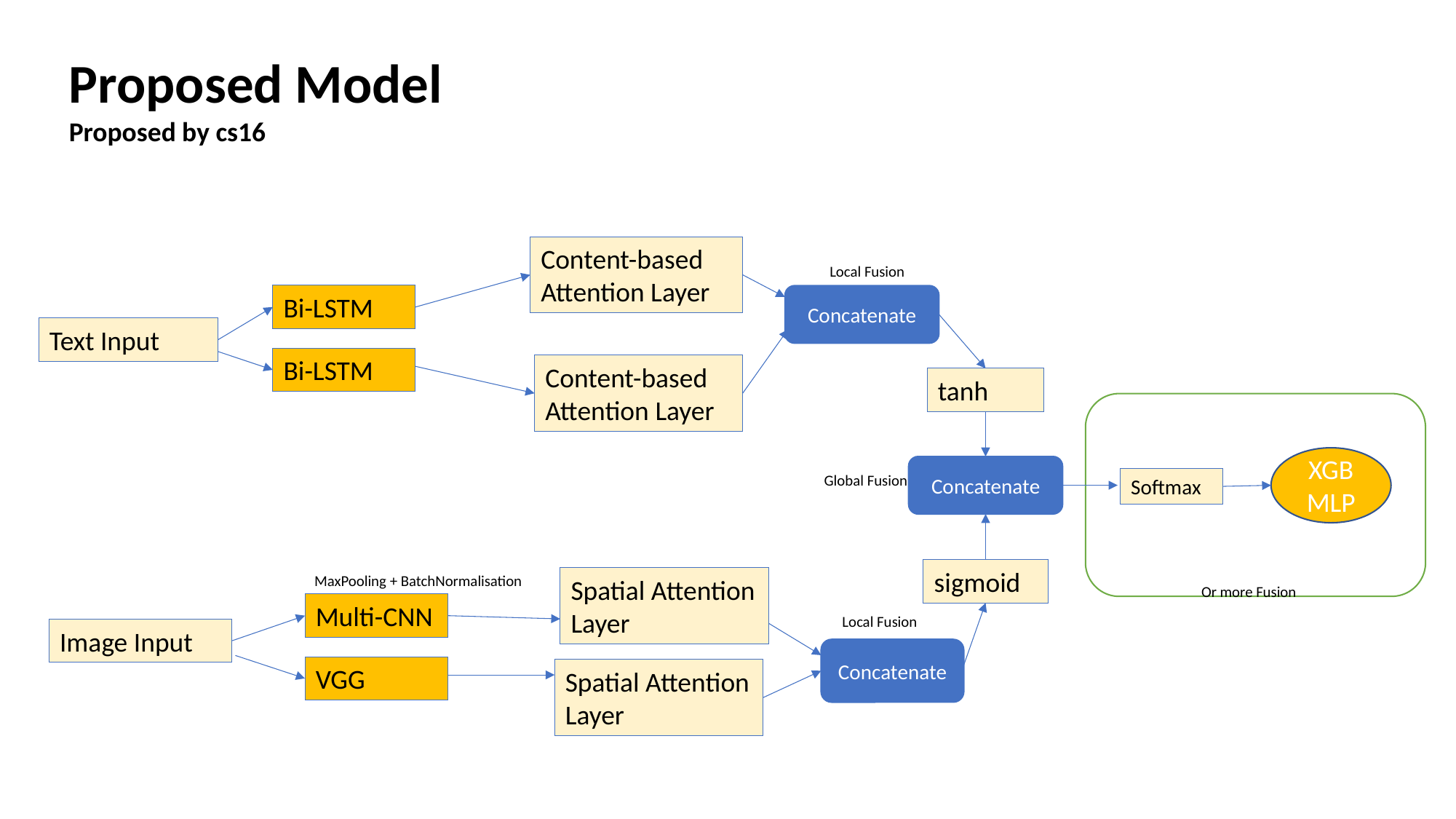

Proposed Model
Proposed by cs16
Content-based
Attention Layer
Bi-LSTM
Text Input
Bi-LSTM
Content-based
Attention Layer
tanh
XGB MLP
Concatenate
sigmoid
Multi-CNN
Image Input
VGG
Spatial Attention Layer
Local Fusion
Concatenate

Global Fusion
Softmax
MaxPooling + BatchNormalisation
Spatial Attention Layer
Or more Fusion
Local Fusion
Concatenate